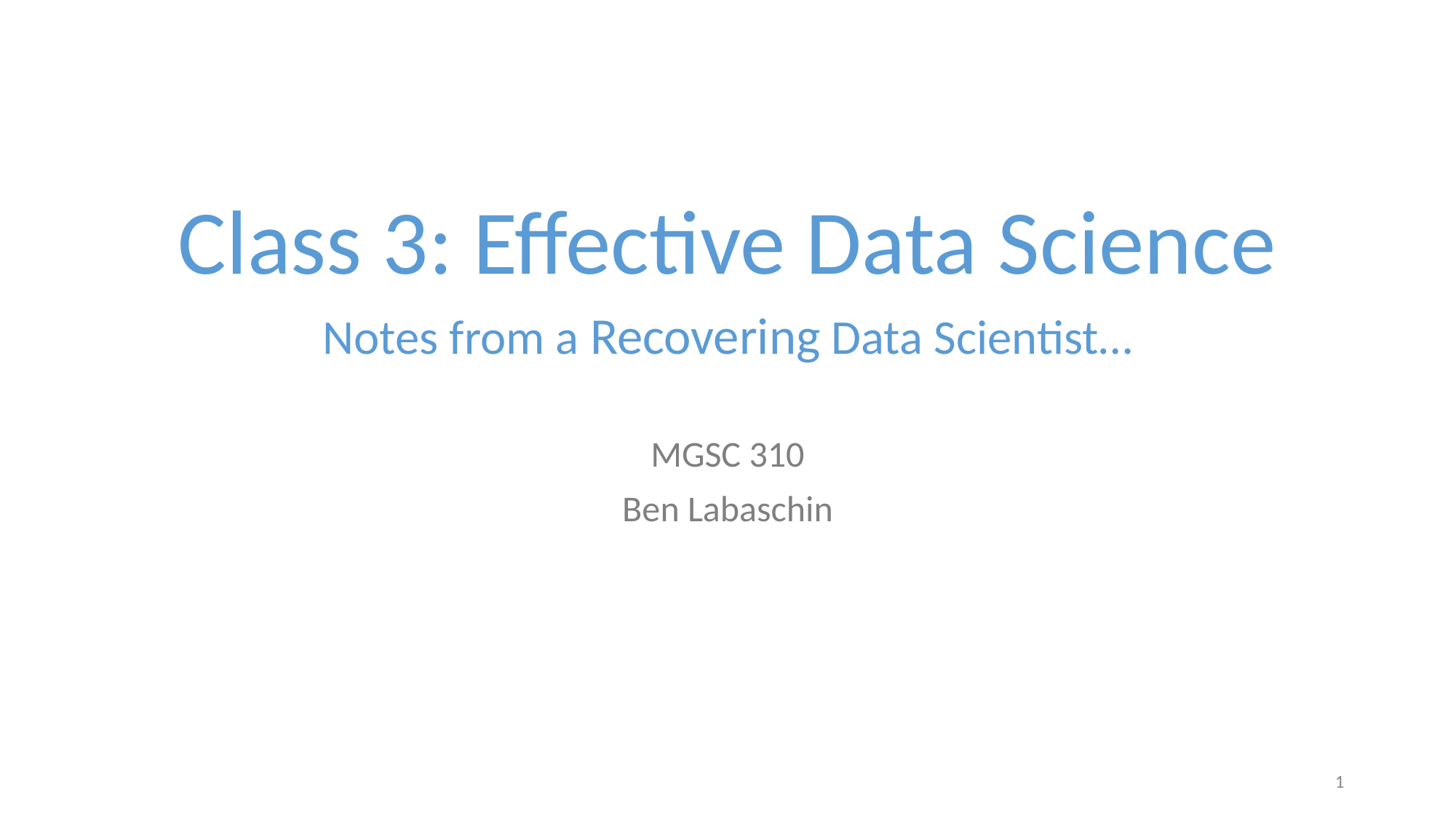

# Class 3: Effective Data Science
Notes from a Recovering Data Scientist…
MGSC 310
Ben Labaschin
1